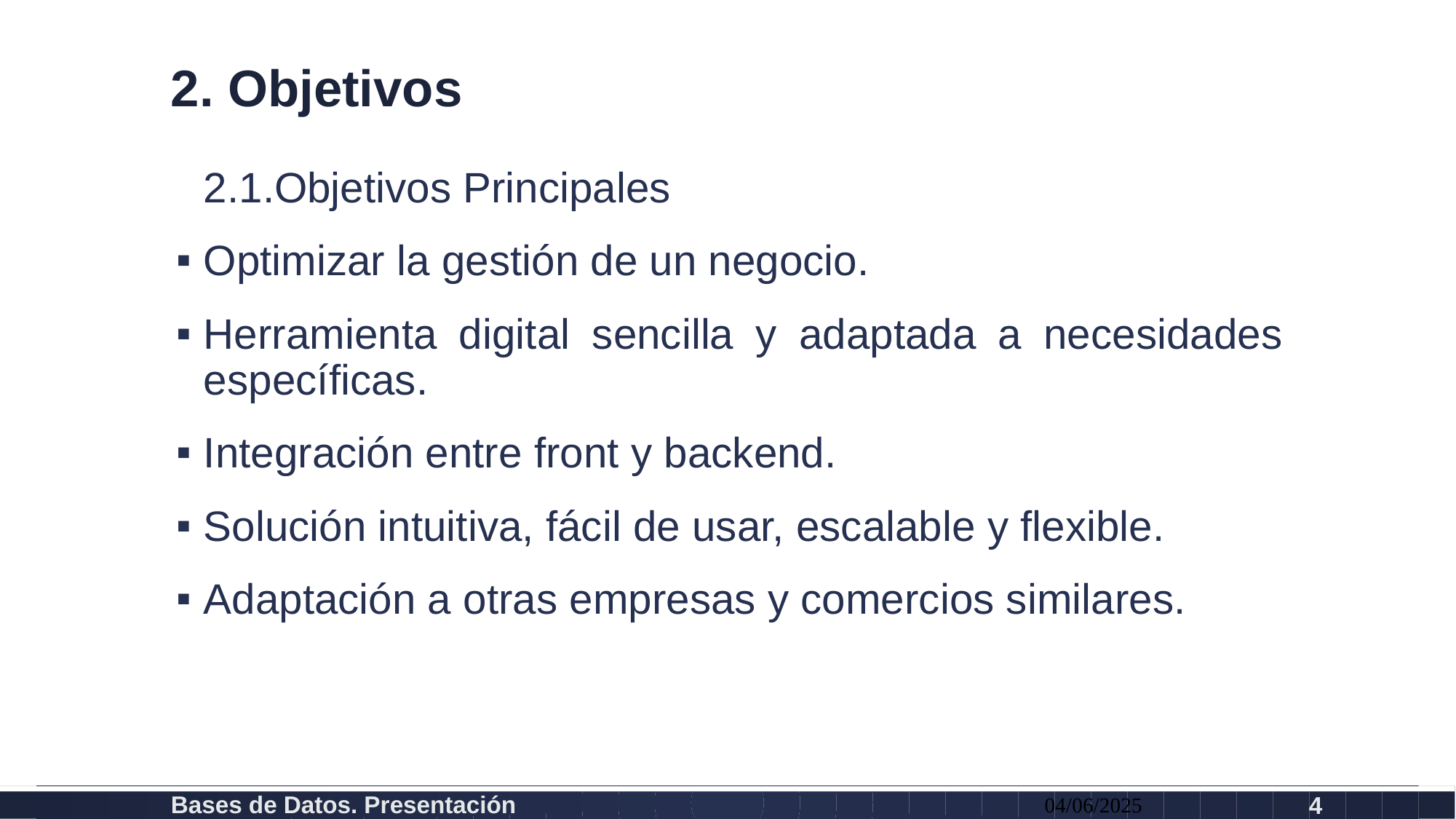

# 2. Objetivos
2.1.Objetivos Principales
Optimizar la gestión de un negocio.
Herramienta digital sencilla y adaptada a necesidades específicas.
Integración entre front y backend.
Solución intuitiva, fácil de usar, escalable y flexible.
Adaptación a otras empresas y comercios similares.

Bases de Datos. Presentación
04/06/2025
4